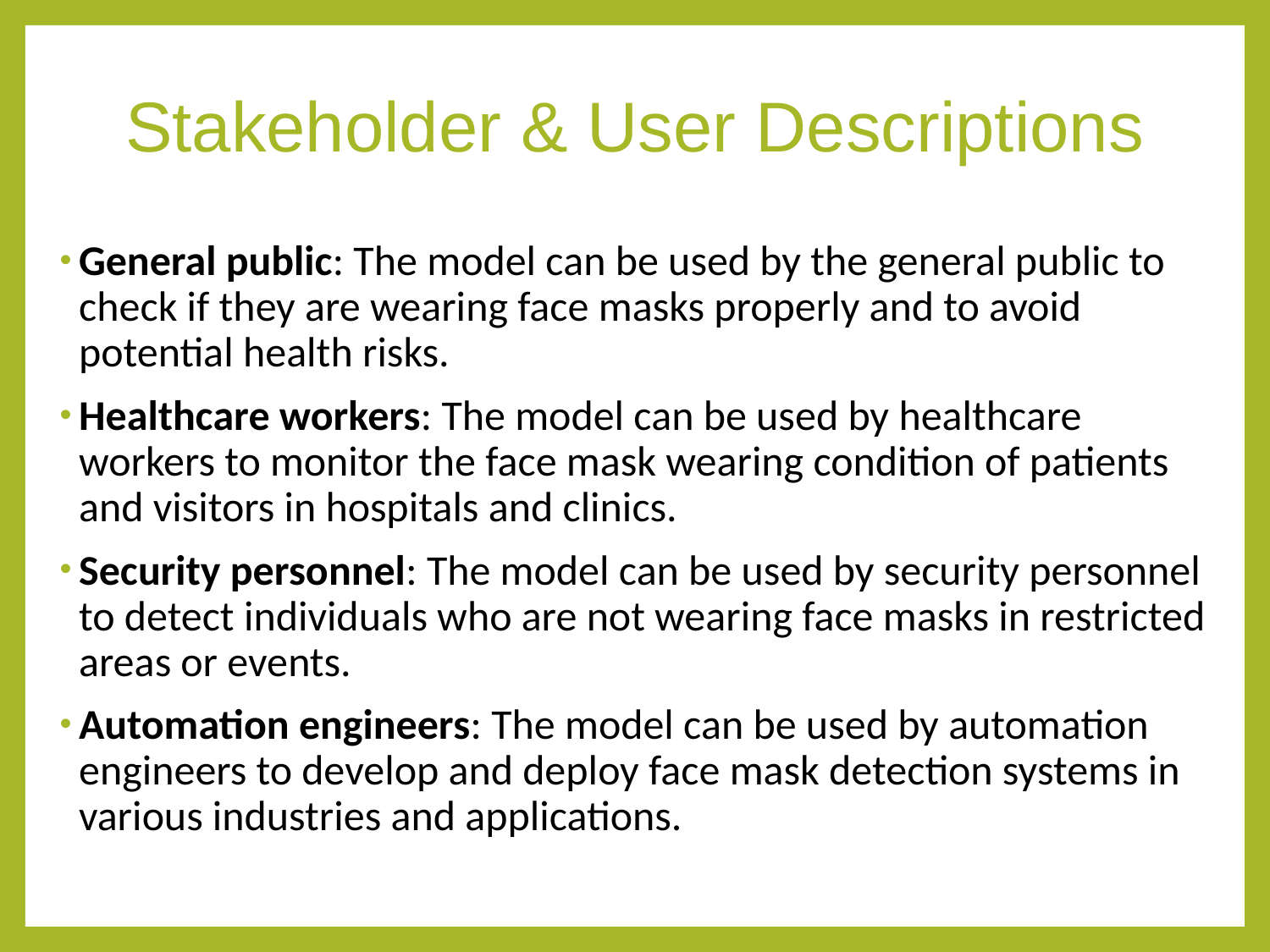

# Stakeholder & User Descriptions
General public: The model can be used by the general public to check if they are wearing face masks properly and to avoid potential health risks.
Healthcare workers: The model can be used by healthcare workers to monitor the face mask wearing condition of patients and visitors in hospitals and clinics.
Security personnel: The model can be used by security personnel to detect individuals who are not wearing face masks in restricted areas or events.
Automation engineers: The model can be used by automation engineers to develop and deploy face mask detection systems in various industries and applications.